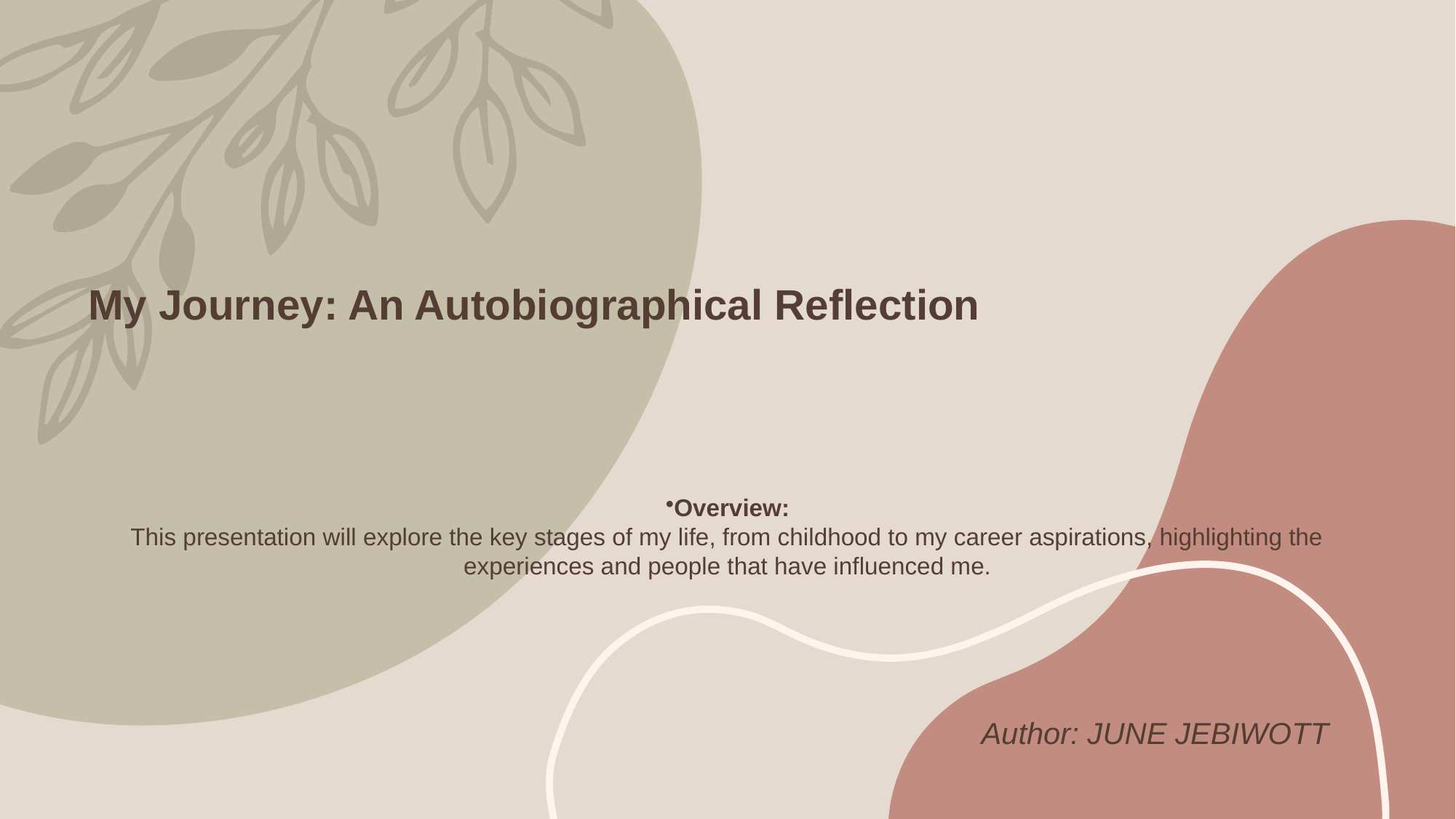

# My Journey: An Autobiographical Reflection

Overview:
This presentation will explore the key stages of my life, from childhood to my career aspirations, highlighting the experiences and people that have influenced me.

Author: JUNE JEBIWOTT